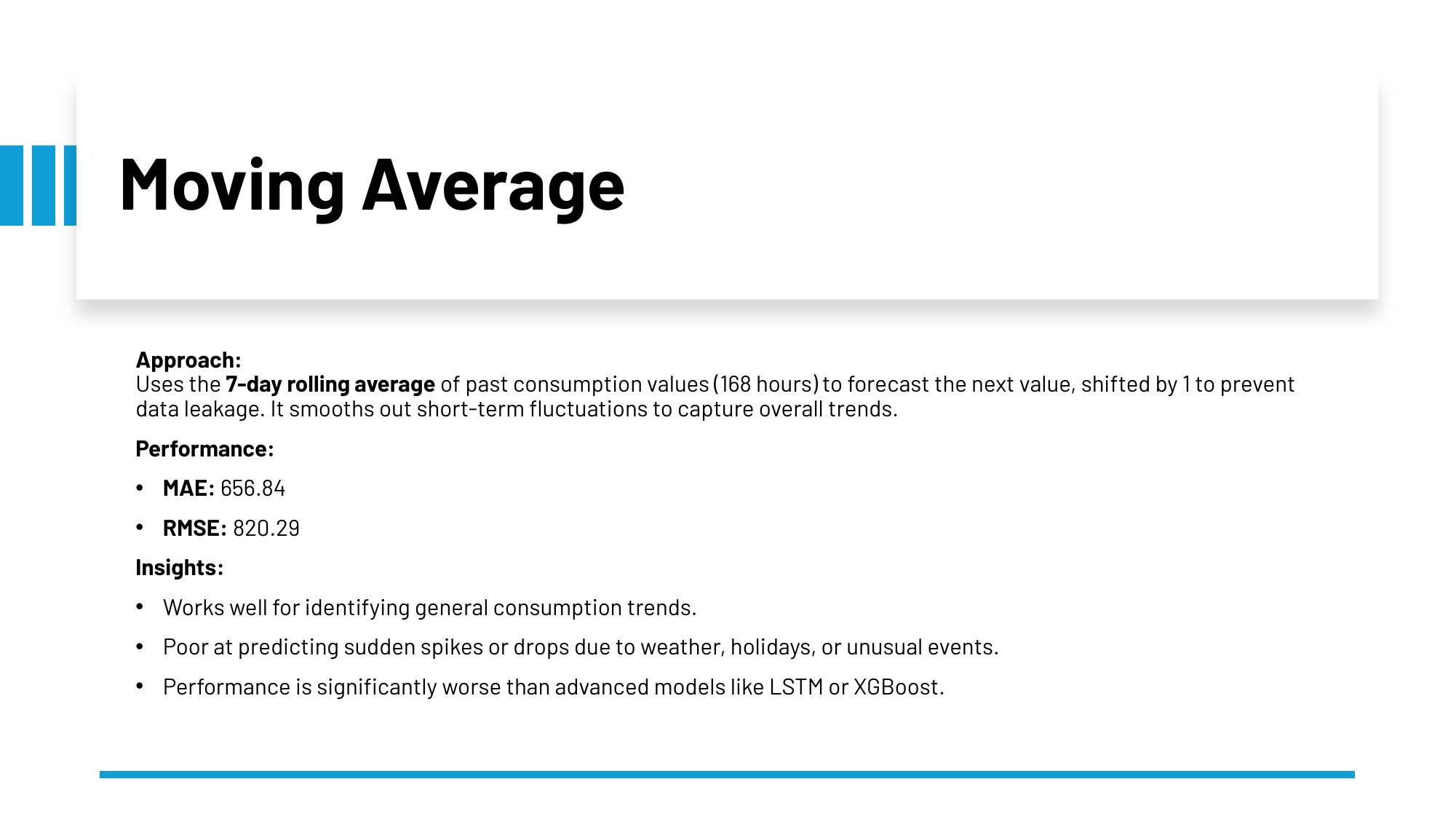

# Moving Average

Approach:
Uses the 7-day rolling average of past consumption values (168 hours) to forecast the next value, shifted by 1 to prevent data leakage. It smooths out short-term fluctuations to capture overall trends.
Performance:
MAE: 656.84
RMSE: 820.29
Insights:
Works well for identifying general consumption trends.
Poor at predicting sudden spikes or drops due to weather, holidays, or unusual events.
Performance is significantly worse than advanced models like LSTM or XGBoost.